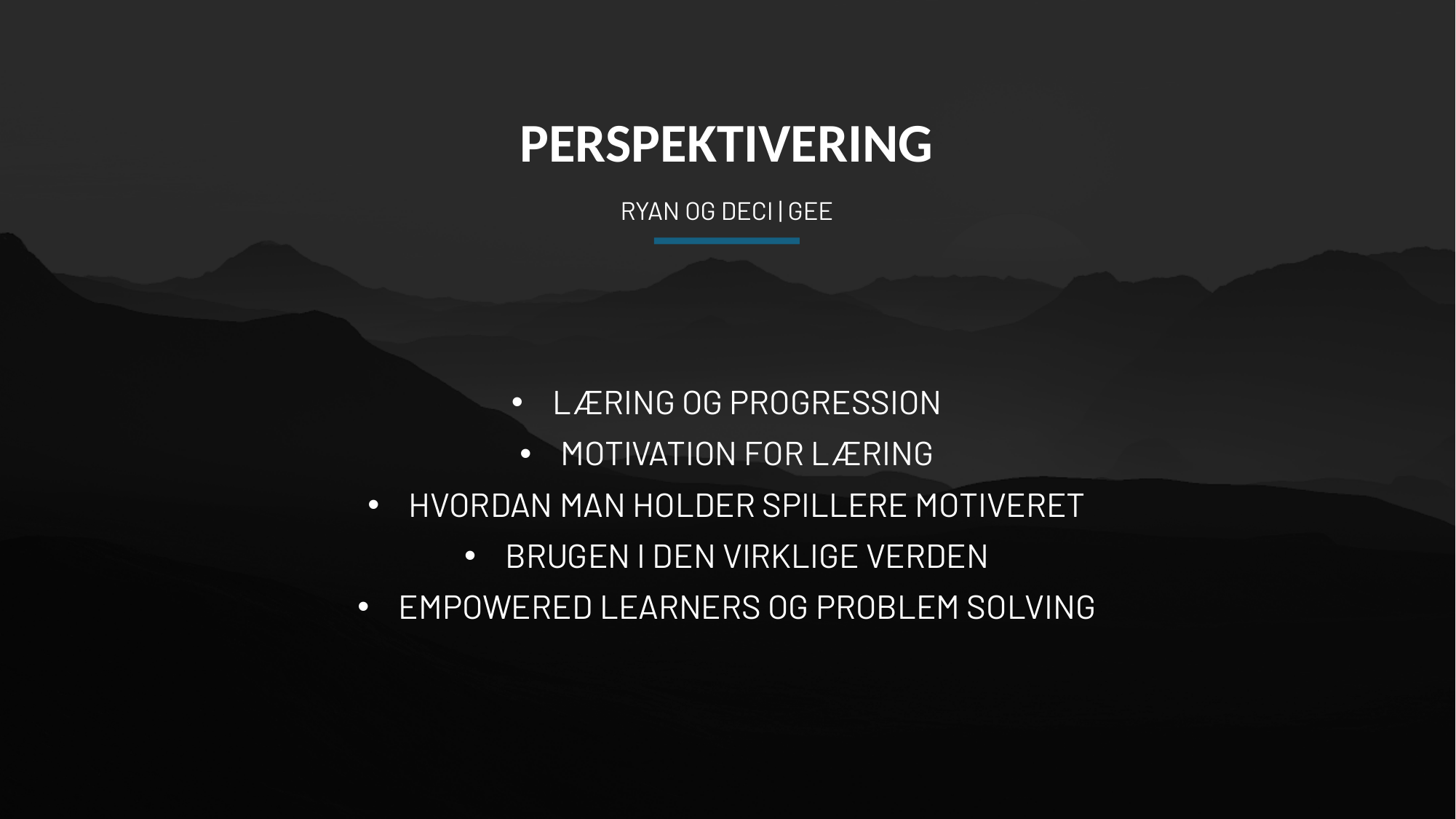

PERSPEKTIVERING
# RYAN OG DECI | GEE

LÆRING OG PROGRESSION
MOTIVATION FOR LÆRING
HVORDAN MAN HOLDER SPILLERE MOTIVERET
BRUGEN I DEN VIRKLIGE VERDEN
EMPOWERED LEARNERS OG PROBLEM SOLVING